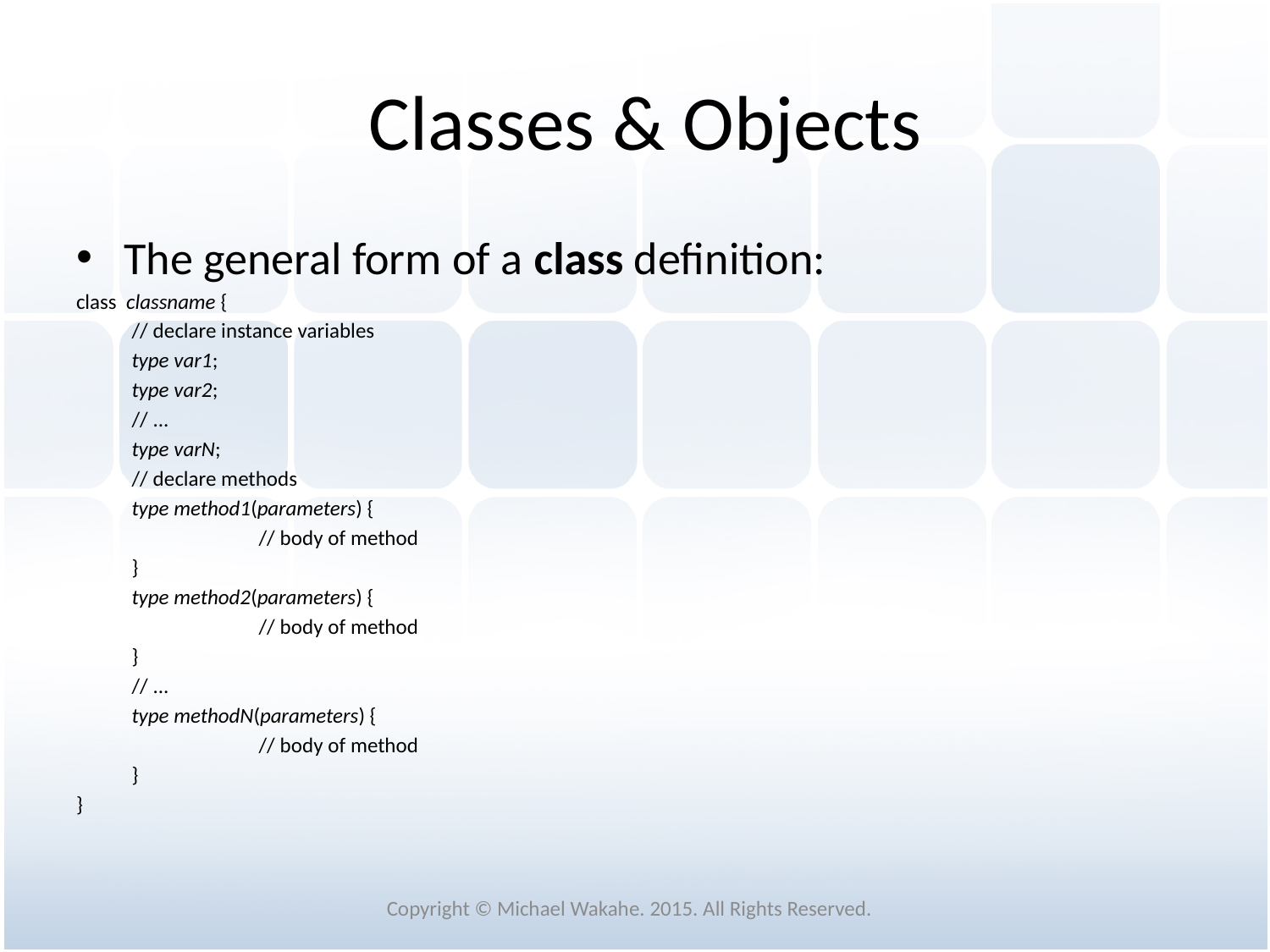

# Classes & Objects
The general form of a class definition:
class  classname {
// declare instance variables
type var1;
type var2;
// ...
type varN;
// declare methods
type method1(parameters) {
	// body of method
}
type method2(parameters) {
	// body of method
}
// ...
type methodN(parameters) {
	// body of method
}
}
Copyright © Michael Wakahe. 2015. All Rights Reserved.